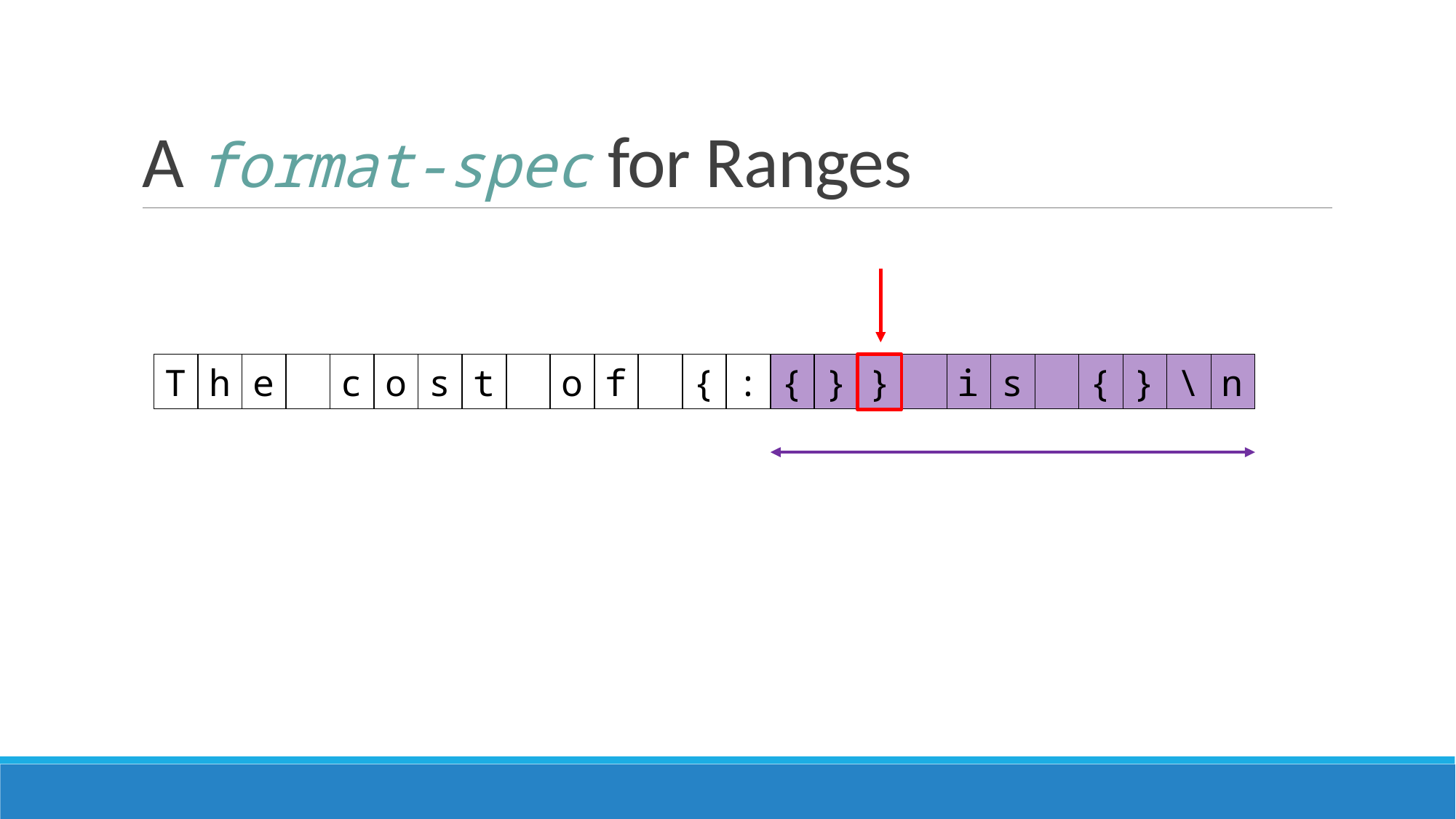

# A format-spec for Ranges

n
\
}
{

s
i

t
}
}
s
o
c

e
h
T
{
:
{

f
o